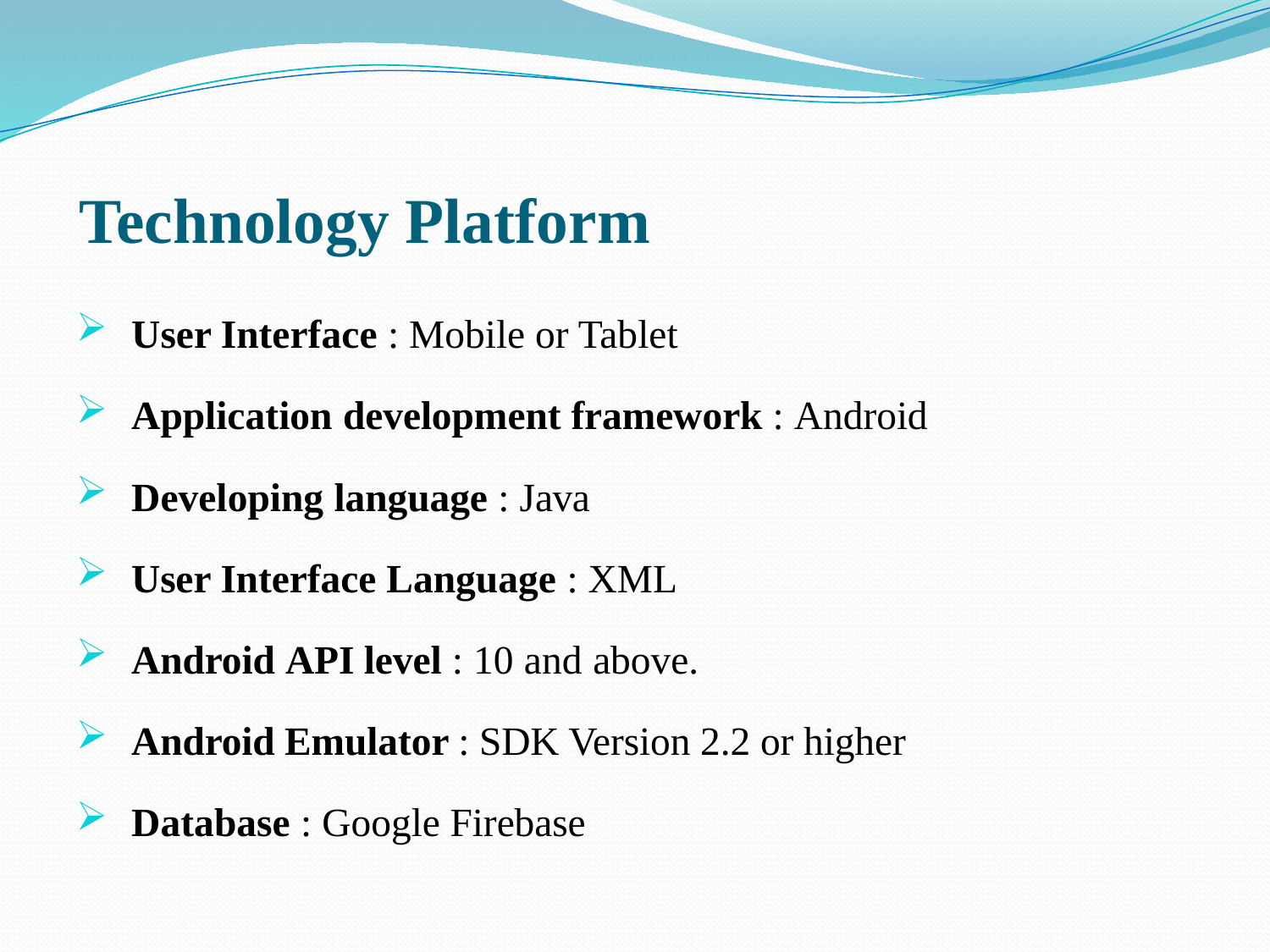

# Technology Platform
 User Interface : Mobile or Tablet
 Application development framework : Android
 Developing language : Java
 User Interface Language : XML
 Android API level : 10 and above.
 Android Emulator : SDK Version 2.2 or higher
 Database : Google Firebase